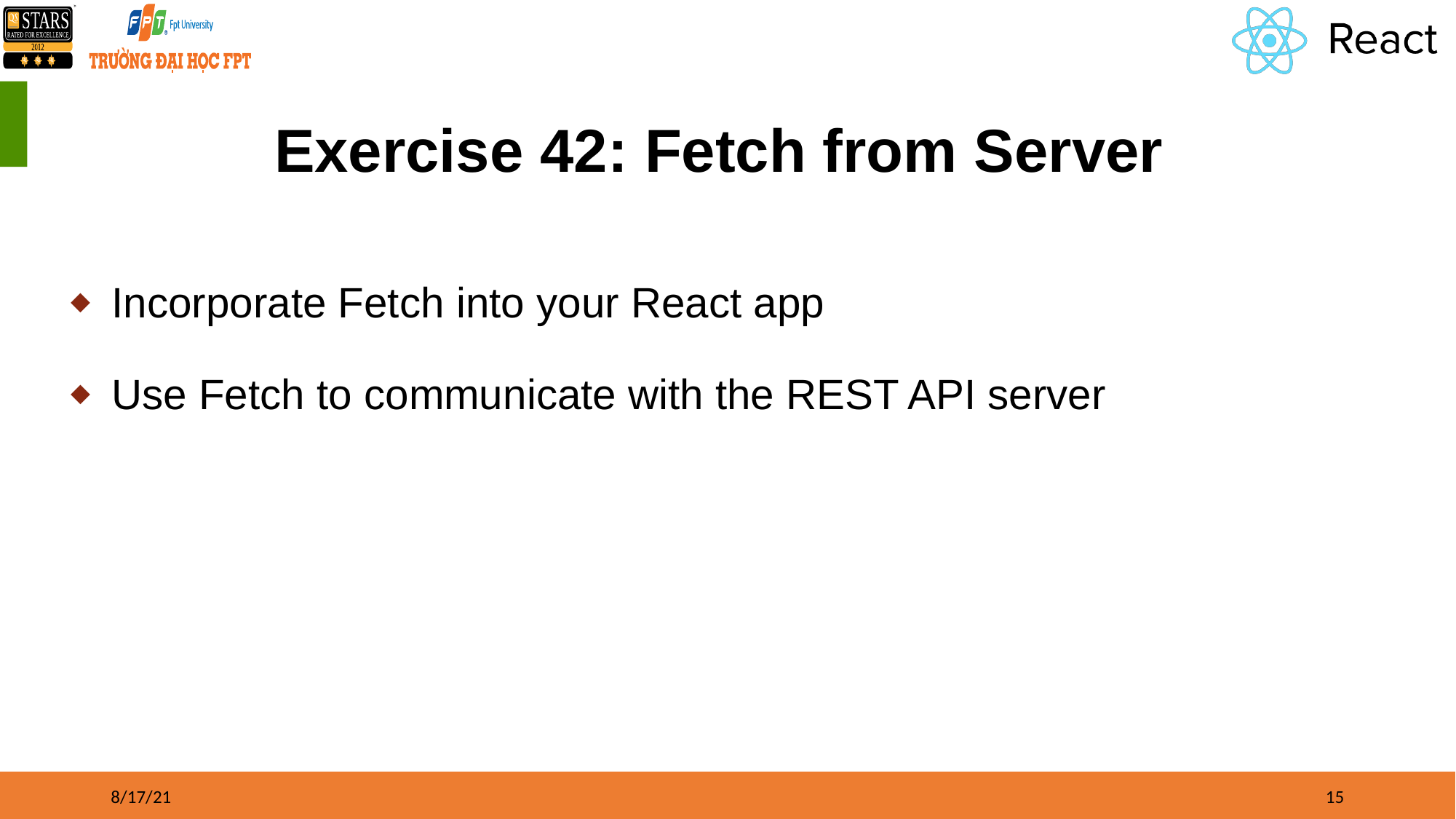

# Exercise 42: Fetch from Server
Incorporate Fetch into your React app
Use Fetch to communicate with the REST API server
8/17/21
15